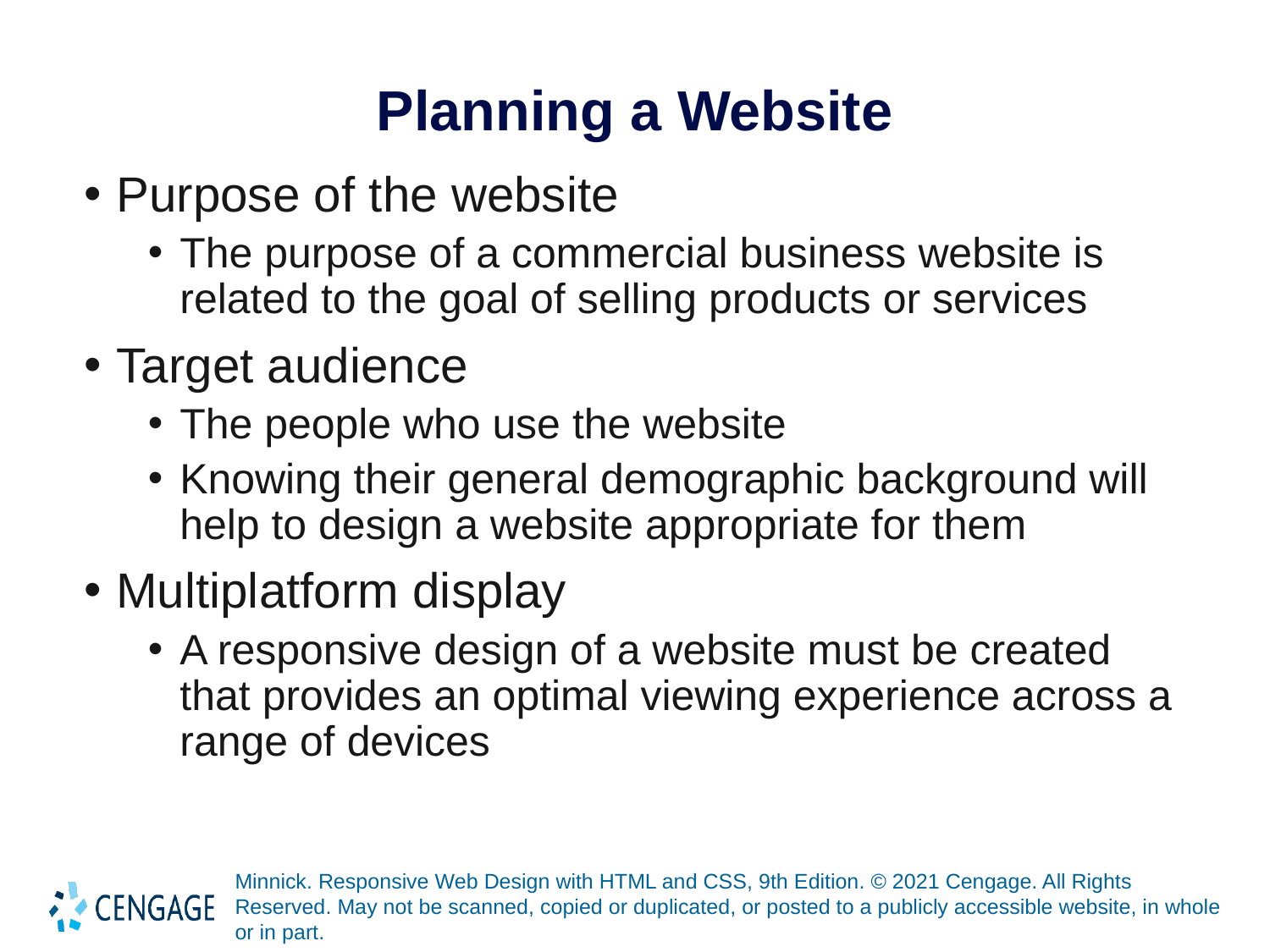

# Planning a Website
Purpose of the website
The purpose of a commercial business website is related to the goal of selling products or services
Target audience
The people who use the website
Knowing their general demographic background will help to design a website appropriate for them
Multiplatform display
A responsive design of a website must be created that provides an optimal viewing experience across a range of devices
Minnick. Responsive Web Design with HTML and CSS, 9th Edition. © 2021 Cengage. All Rights Reserved. May not be scanned, copied or duplicated, or posted to a publicly accessible website, in whole or in part.